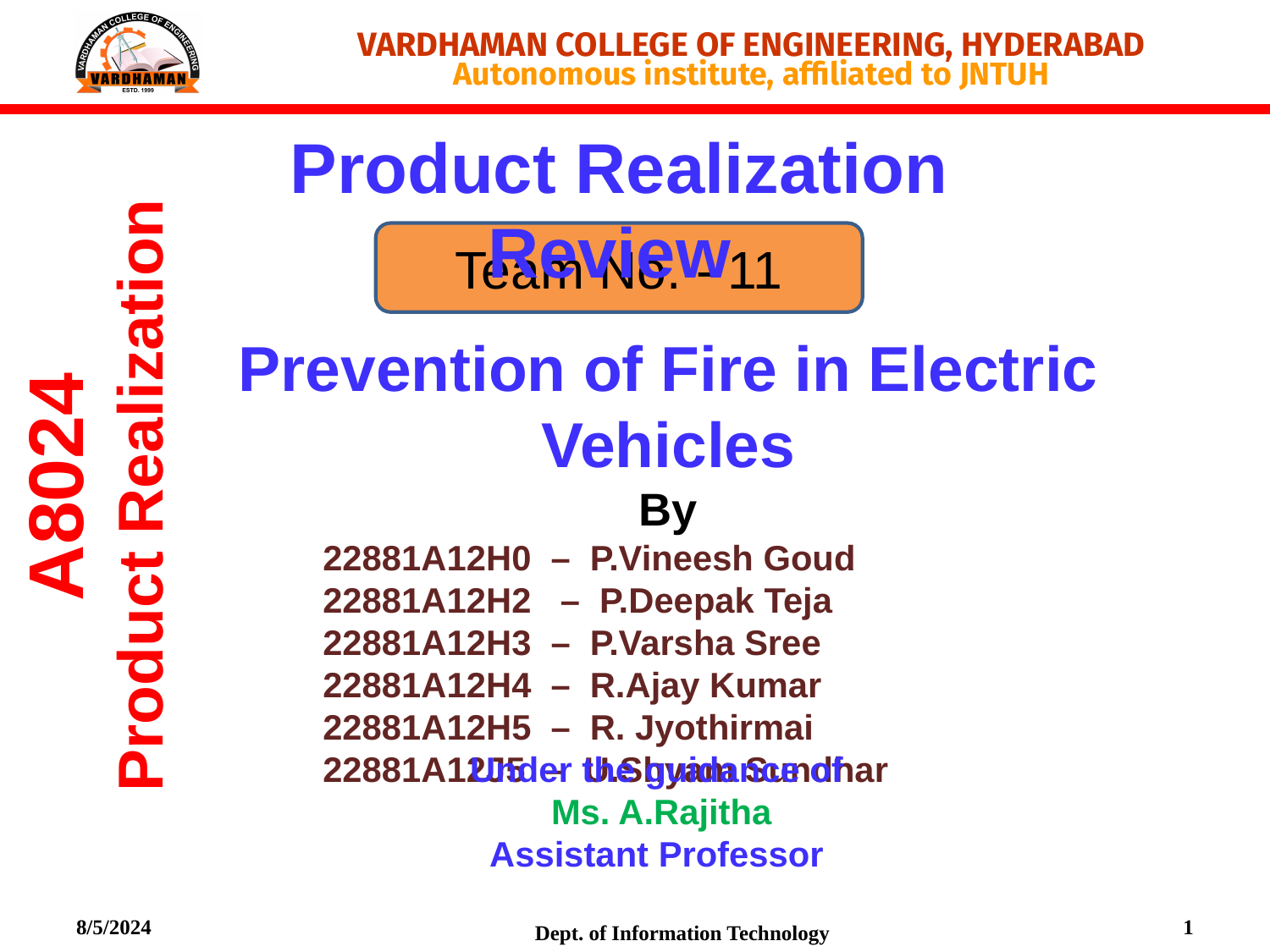

VARDHAMAN COLLEGE OF ENGINEERING, HYDERABAD
Autonomous institute, affiliated to JNTUH
Product Realization Review
Team No. - 11
Prevention of Fire in Electric Vehicles
By
	22881A12H0  –  P.Vineesh Goud
	22881A12H2   –  P.Deepak Teja
	22881A12H3  –  P.Varsha Sree
	22881A12H4  –  R.Ajay Kumar
	22881A12H5  –  R. Jyothirmai
	22881A12J5  –  U.Shyam Sundhar

# A8024 Product Realization
Under the guidance of
Ms. A.Rajitha
Assistant Professor
8/5/2024
1
Dept. of Information Technology